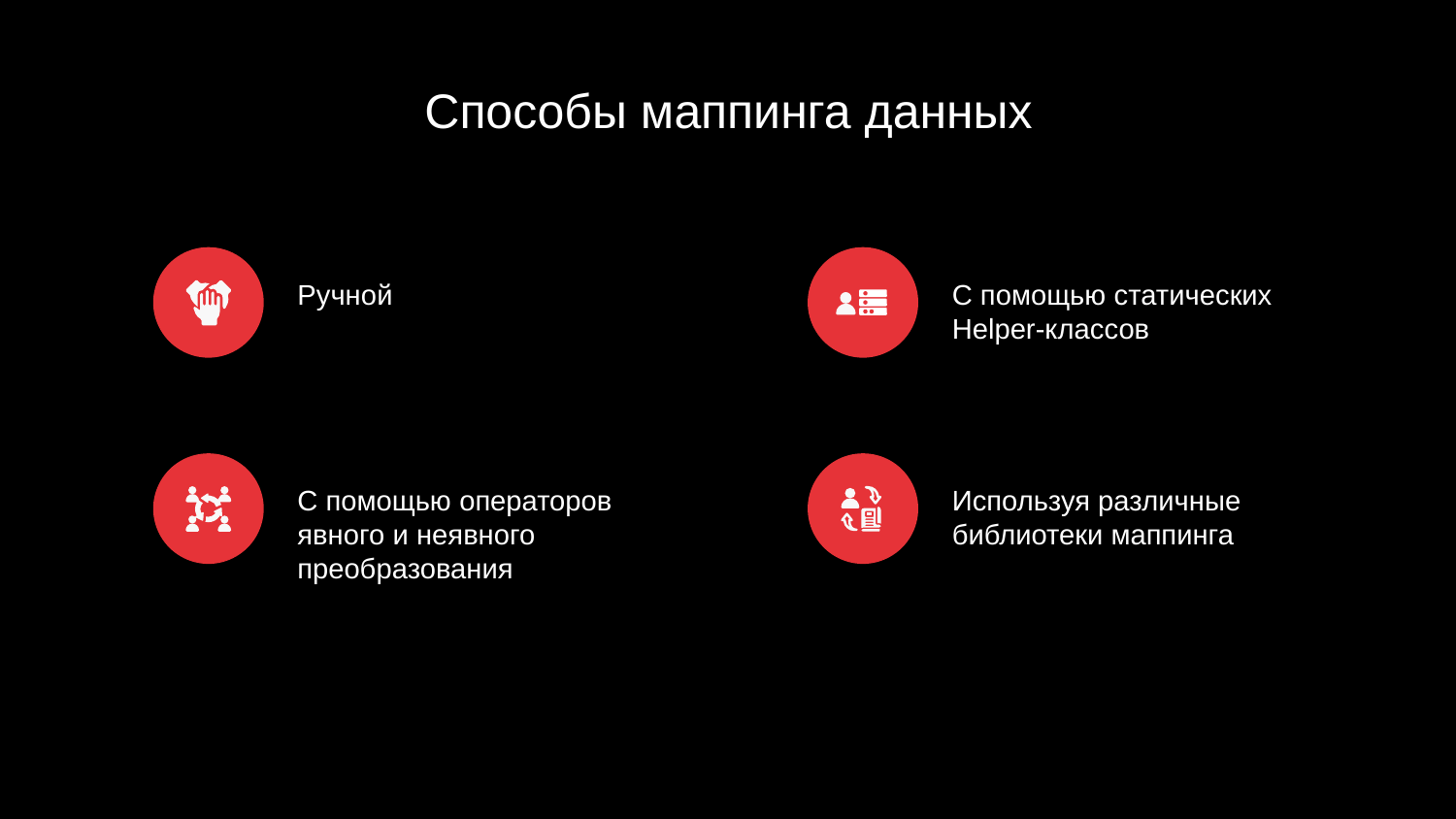

Способы маппинга данных

Ручной
С помощью статических Helper-классов

С помощью операторов явного и неявного преобразования
Используя различные библиотеки маппинга